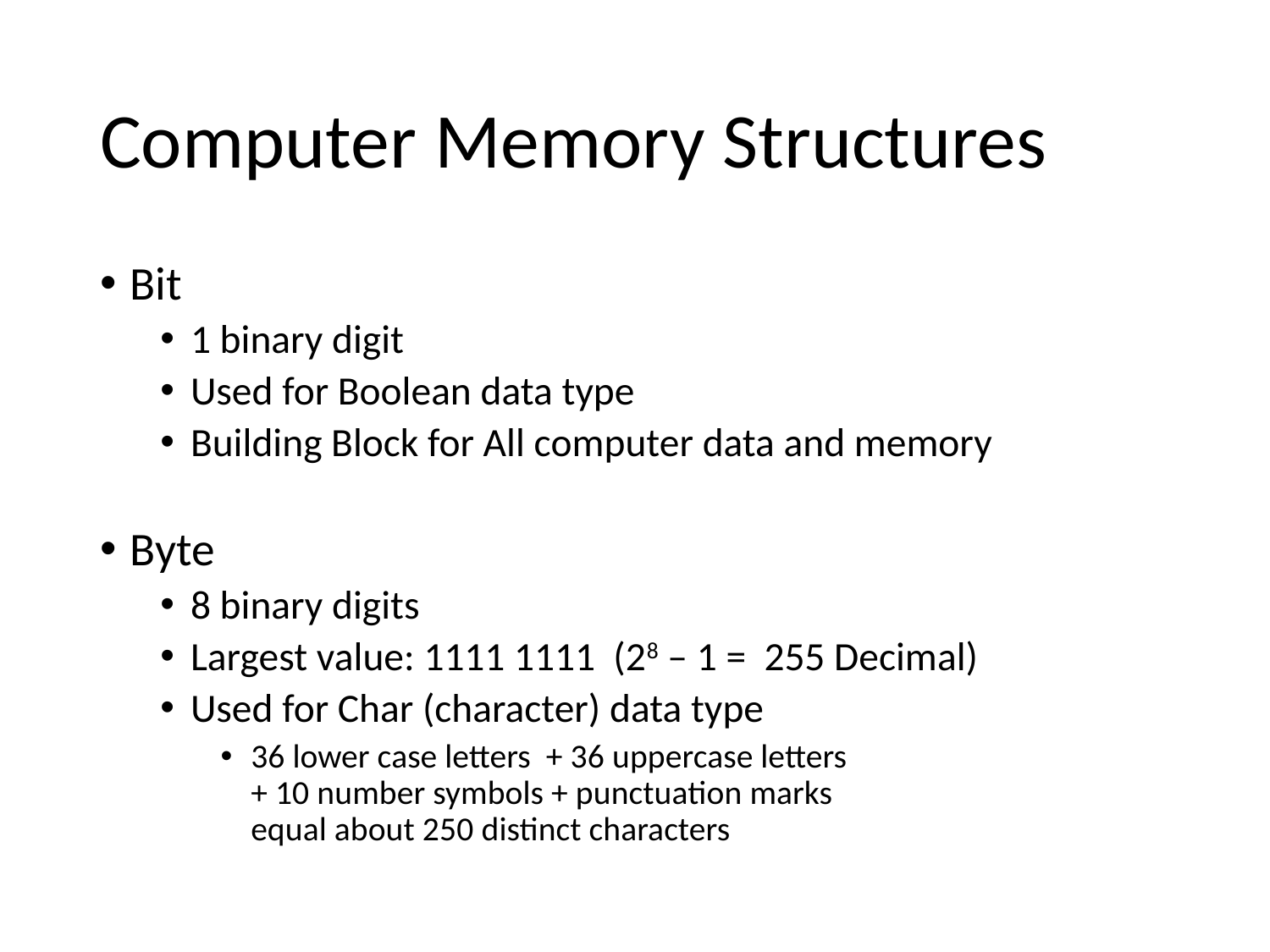

# Computer Memory Structures
Bit
1 binary digit
Used for Boolean data type
Building Block for All computer data and memory
Byte
8 binary digits
Largest value: 1111 1111  (28 – 1 =  255 Decimal)
Used for Char (character) data type
36 lower case letters  + 36 uppercase letters
+ 10 number symbols + punctuation marks
equal about 250 distinct characters